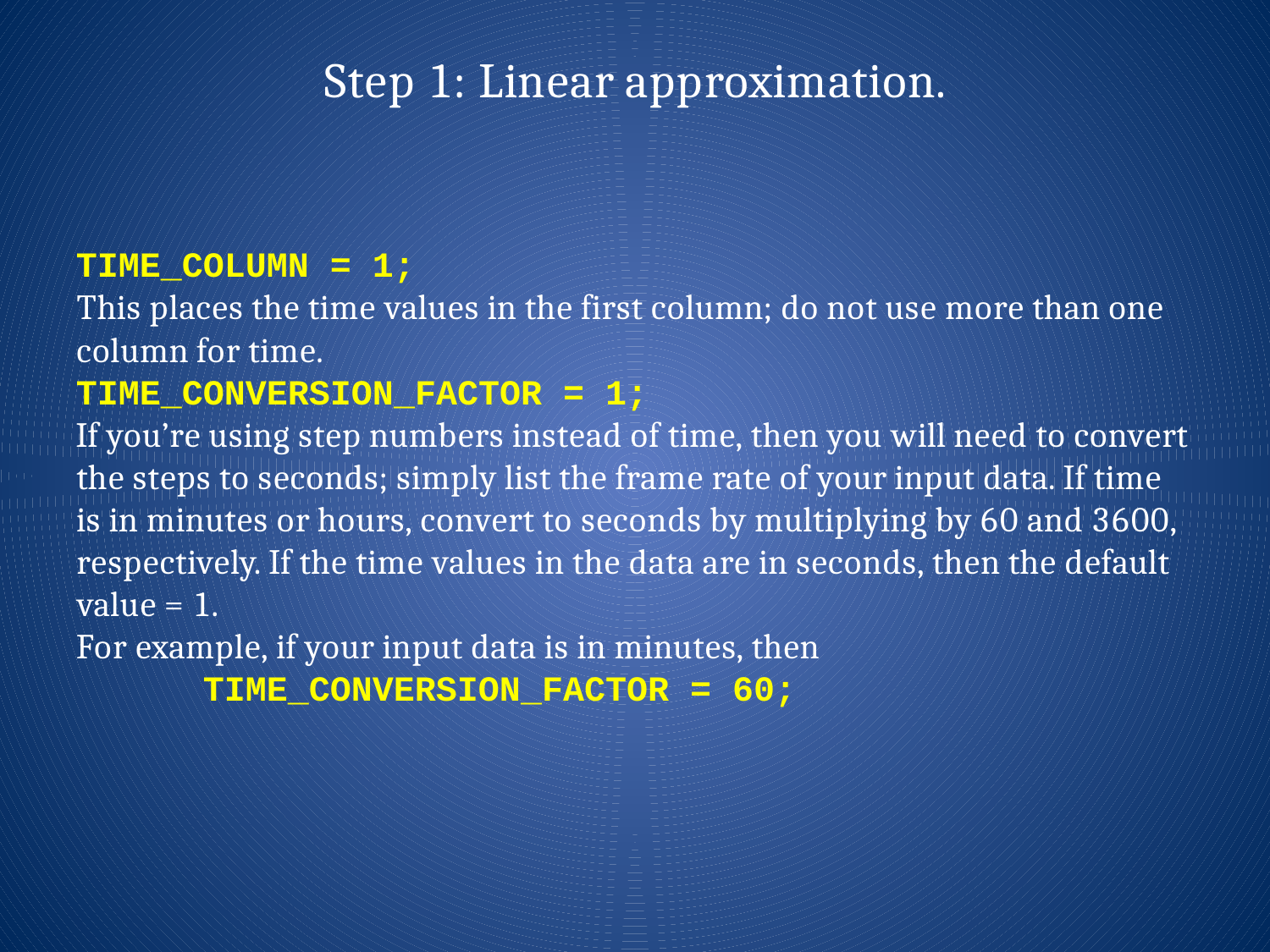

Step 1: Linear approximation.
TIME_COLUMN = 1;
This places the time values in the first column; do not use more than one column for time.
TIME_CONVERSION_FACTOR = 1;
If you’re using step numbers instead of time, then you will need to convert the steps to seconds; simply list the frame rate of your input data. If time is in minutes or hours, convert to seconds by multiplying by 60 and 3600, respectively. If the time values in the data are in seconds, then the default value = 1.
For example, if your input data is in minutes, then
      TIME_CONVERSION_FACTOR = 60;